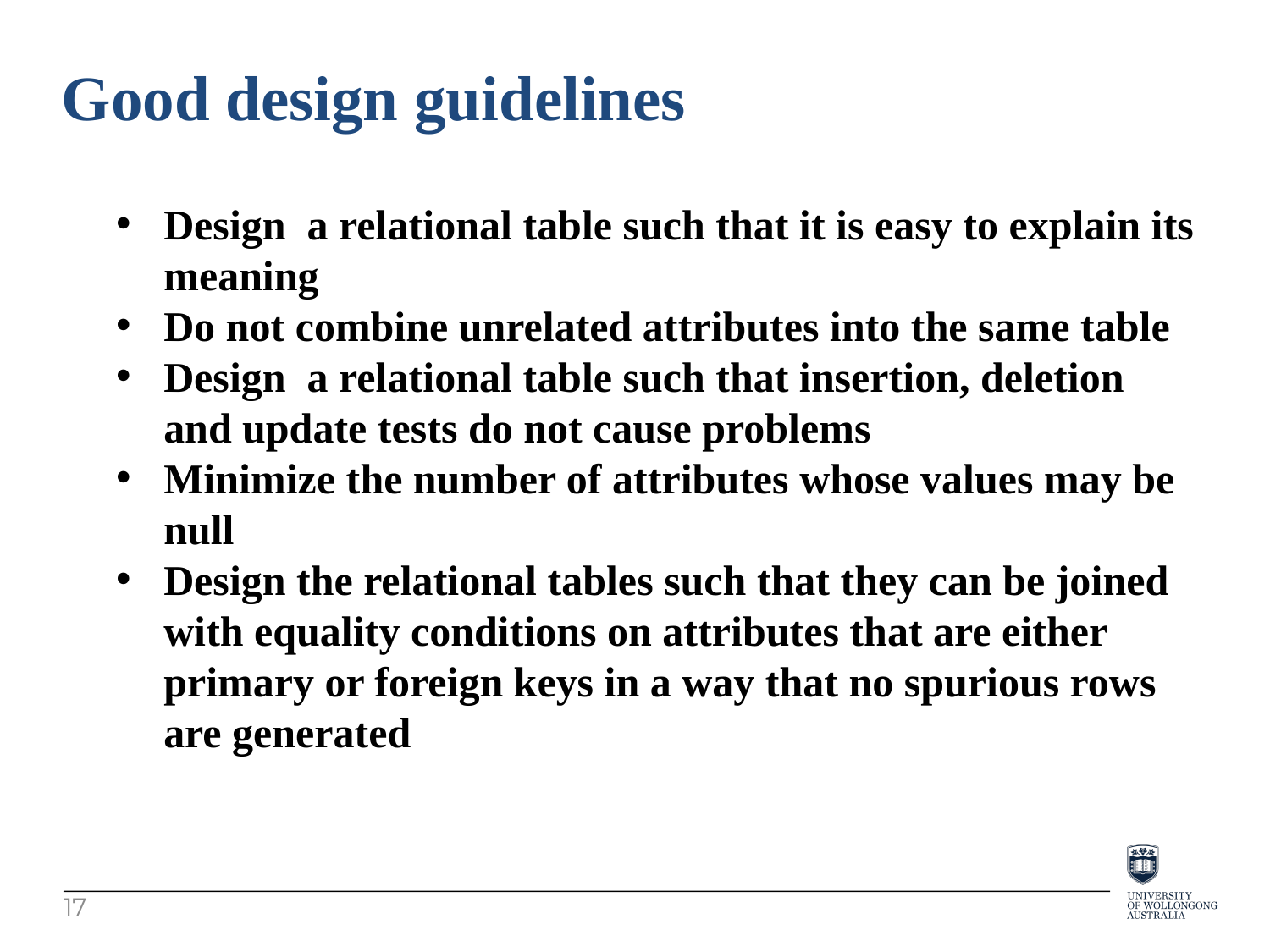

Good design guidelines
Design  a relational table such that it is easy to explain its meaning
Do not combine unrelated attributes into the same table
Design  a relational table such that insertion, deletion and update tests do not cause problems
Minimize the number of attributes whose values may be null
Design the relational tables such that they can be joined with equality conditions on attributes that are either primary or foreign keys in a way that no spurious rows are generated

17